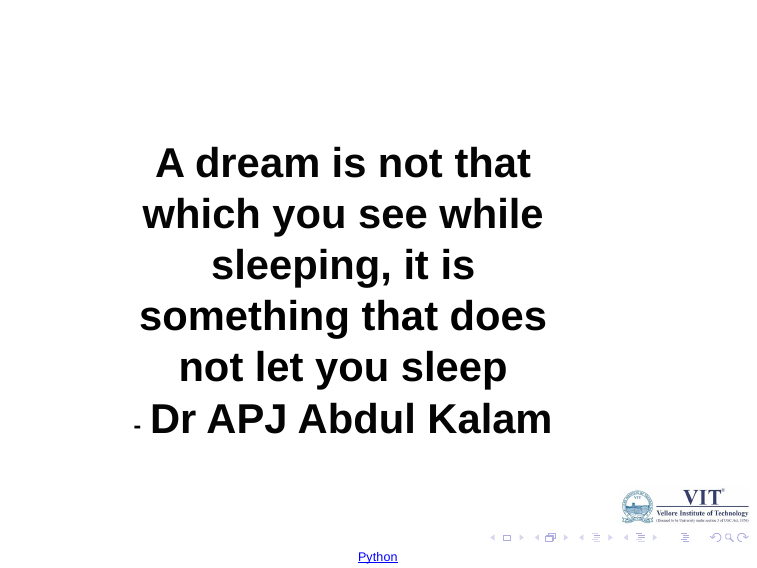

A dream is not that which you see while sleeping, it is something that does not let you sleep
- Dr APJ Abdul Kalam
Premanand S
Python
July 26, 2024
21 / 20